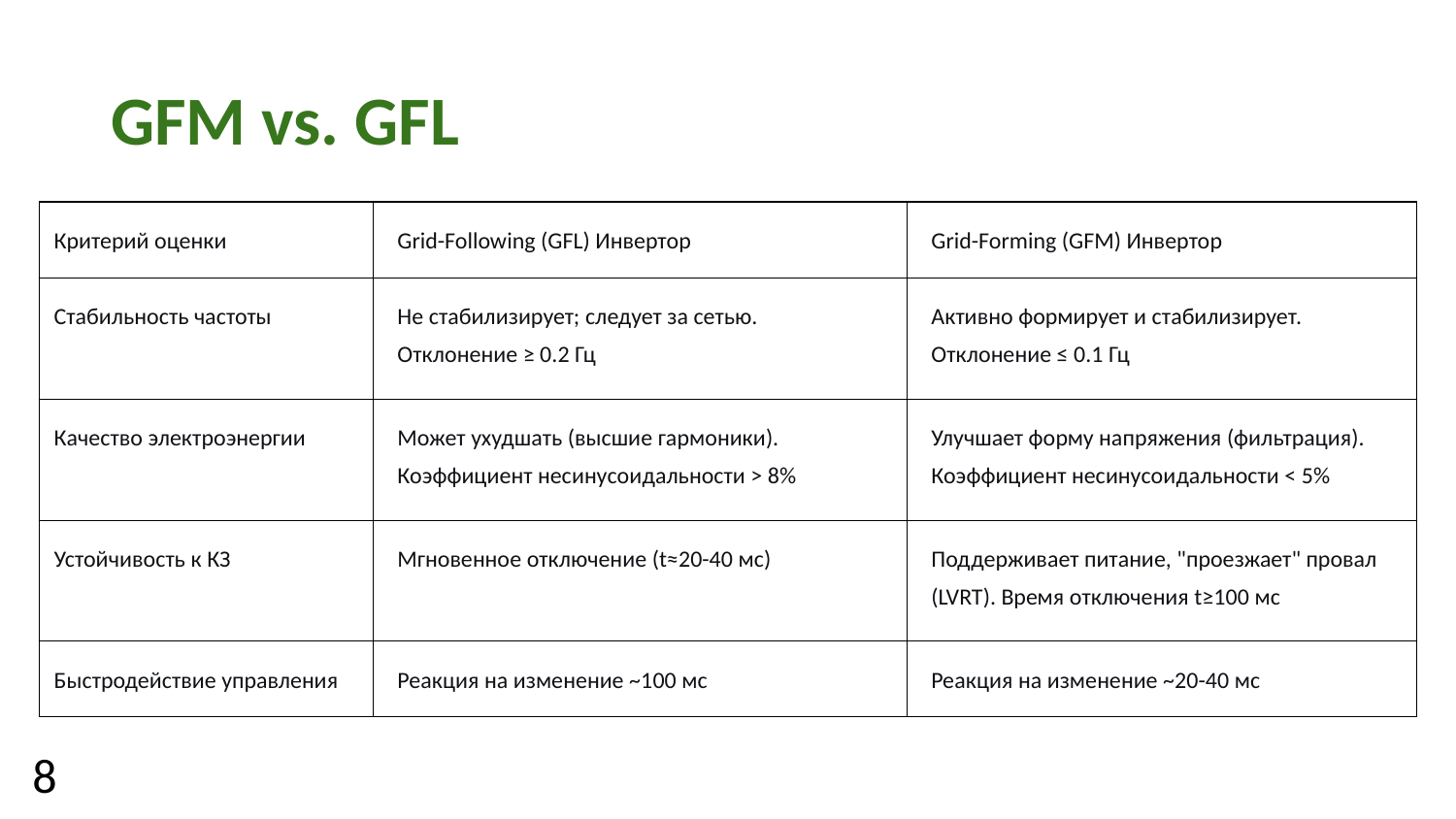

# GFM vs. GFL
| Критерий оценки | Grid-Following (GFL) Инвертор | Grid-Forming (GFM) Инвертор |
| --- | --- | --- |
| Стабильность частоты | Не стабилизирует; следует за сетью. Отклонение ≥ 0.2 Гц | Активно формирует и стабилизирует. Отклонение ≤ 0.1 Гц |
| Качество электроэнергии | Может ухудшать (высшие гармоники). Коэффициент несинусоидальности > 8% | Улучшает форму напряжения (фильтрация). Коэффициент несинусоидальности < 5% |
| Устойчивость к КЗ | Мгновенное отключение (t≈20-40 мс) | Поддерживает питание, "проезжает" провал (LVRT). Время отключения t≥100 мс |
| Быстродействие управления | Реакция на изменение ~100 мс | Реакция на изменение ~20-40 мс |
8